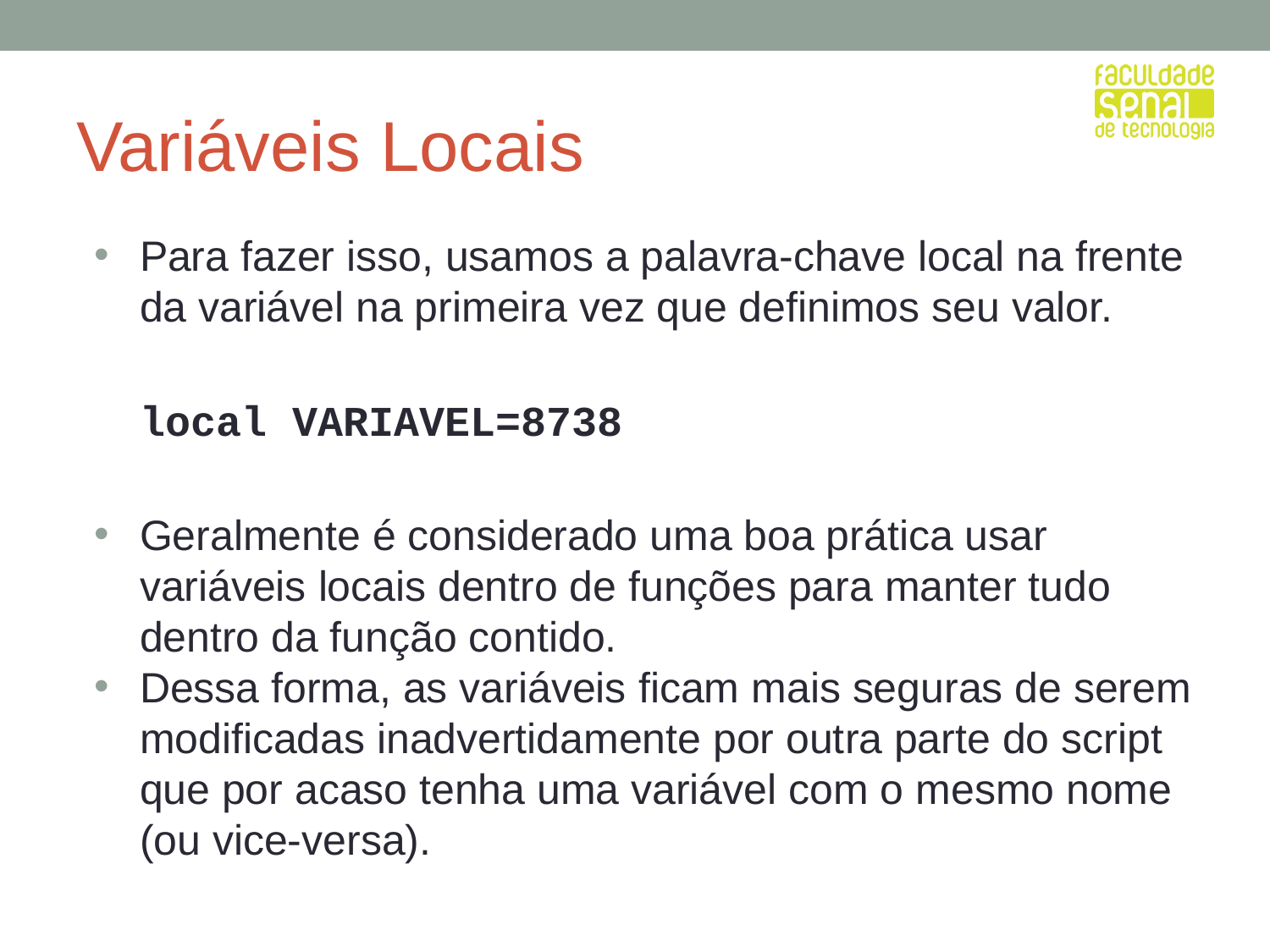

# Variáveis Locais
Para fazer isso, usamos a palavra-chave local na frente da variável na primeira vez que definimos seu valor.

local VARIAVEL=8738

Geralmente é considerado uma boa prática usar variáveis ​​locais dentro de funções para manter tudo dentro da função contido.
Dessa forma, as variáveis ​​ficam mais seguras de serem modificadas inadvertidamente por outra parte do script que por acaso tenha uma variável com o mesmo nome (ou vice-versa).